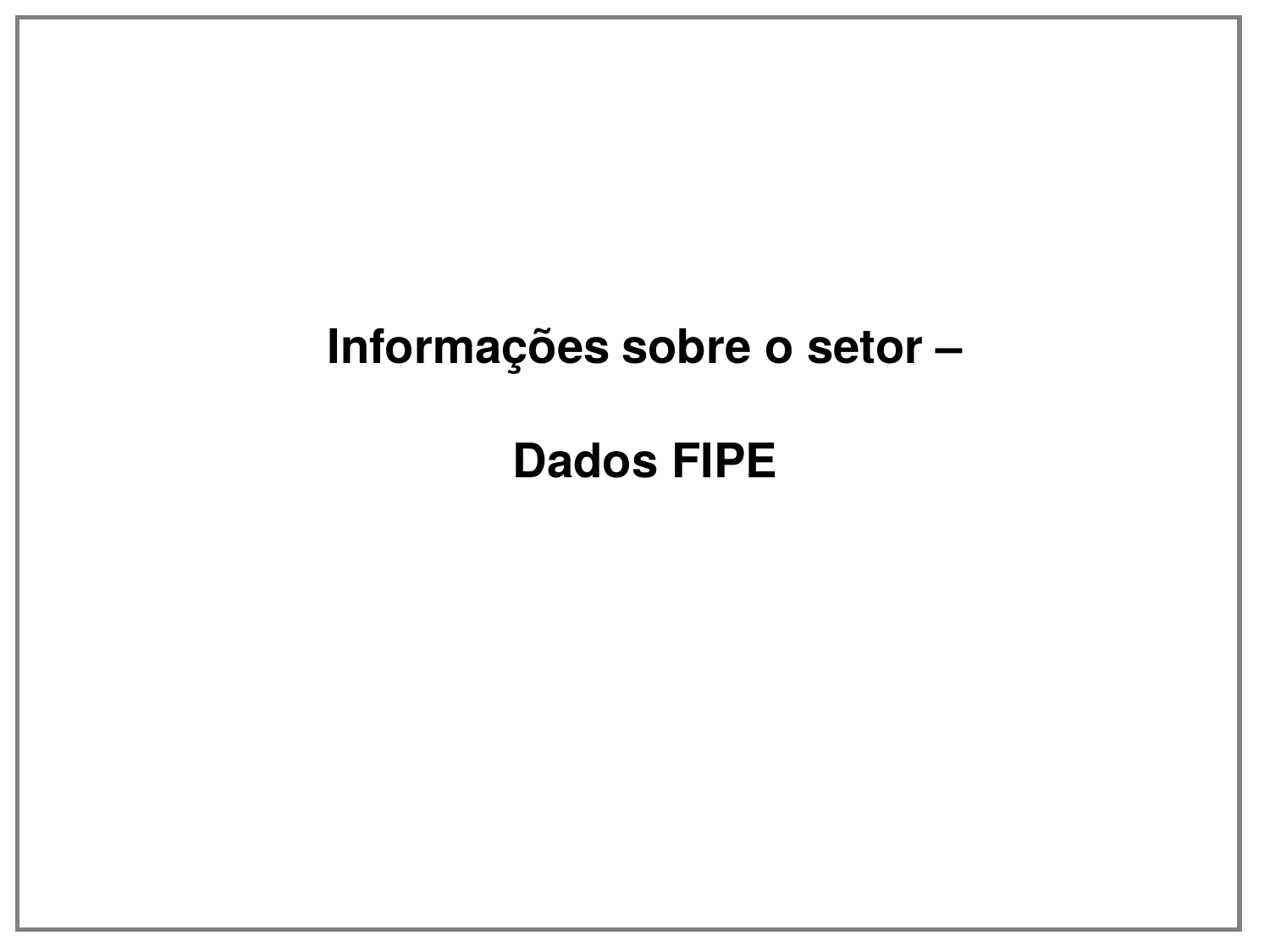

Informações sobre o setor –

Dados FIPE